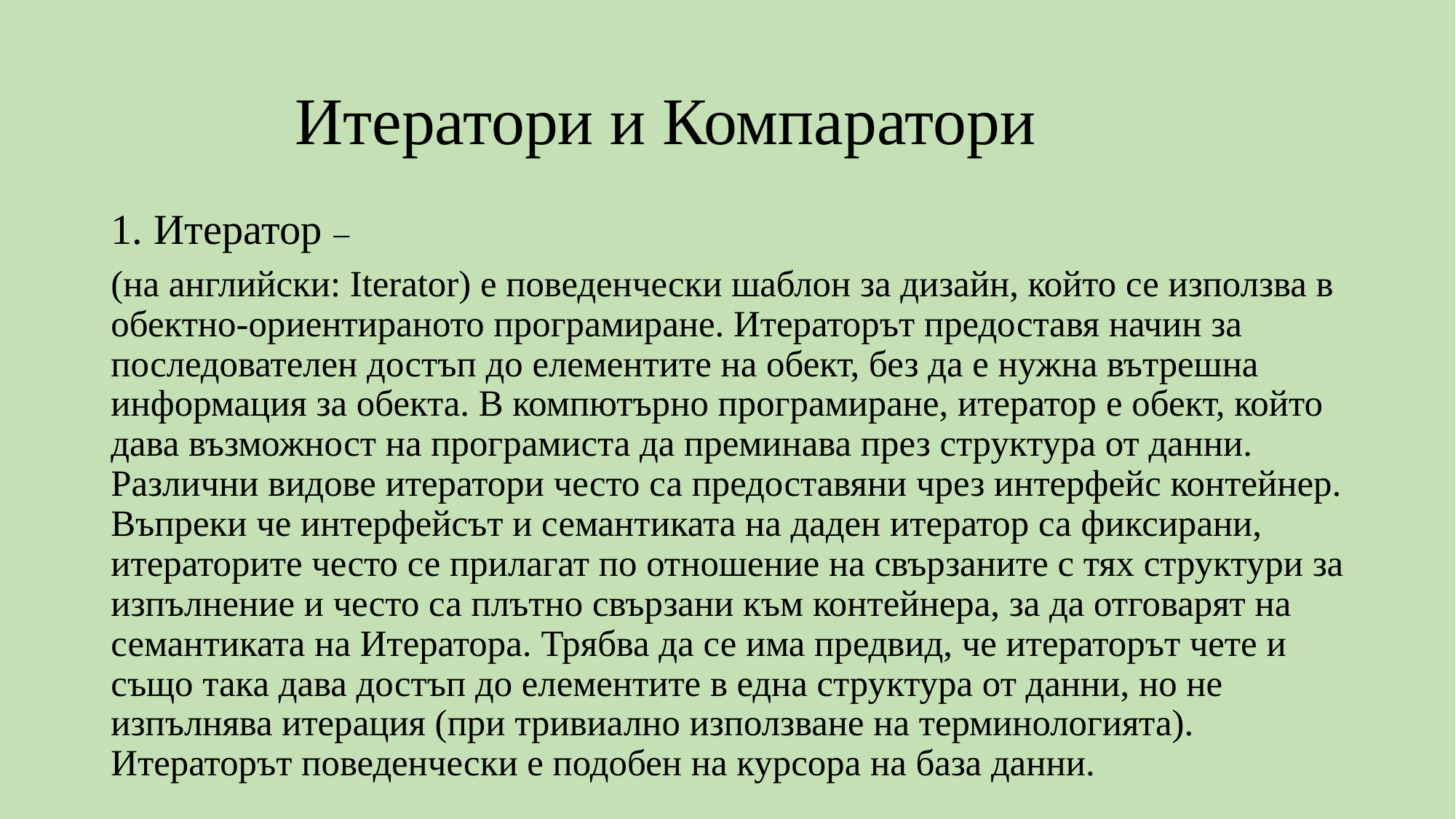

# Итератори и Компаратори
1. Итератор –
(на английски: Iterator) е поведенчески шаблон за дизайн, който се използва в обектно-ориентираното програмиране. Итераторът предоставя начин за последователен достъп до елементите на обект, без да е нужна вътрешна информация за обекта. В компютърно програмиране, итератор е обект, който дава възможност на програмиста да преминава през структура от данни. Различни видове итератори често са предоставяни чрез интерфейс контейнер. Въпреки че интерфейсът и семантиката на даден итератор са фиксирани, итераторите често се прилагат по отношение на свързаните с тях структури за изпълнение и често са плътно свързани към контейнера, за да отговарят на семантиката на Итератора. Трябва да се има предвид, че итераторът чете и също така дава достъп до елементите в една структура от данни, но не изпълнява итерация (при тривиално използване на терминологията). Итераторът поведенчески е подобен на курсора на база данни.